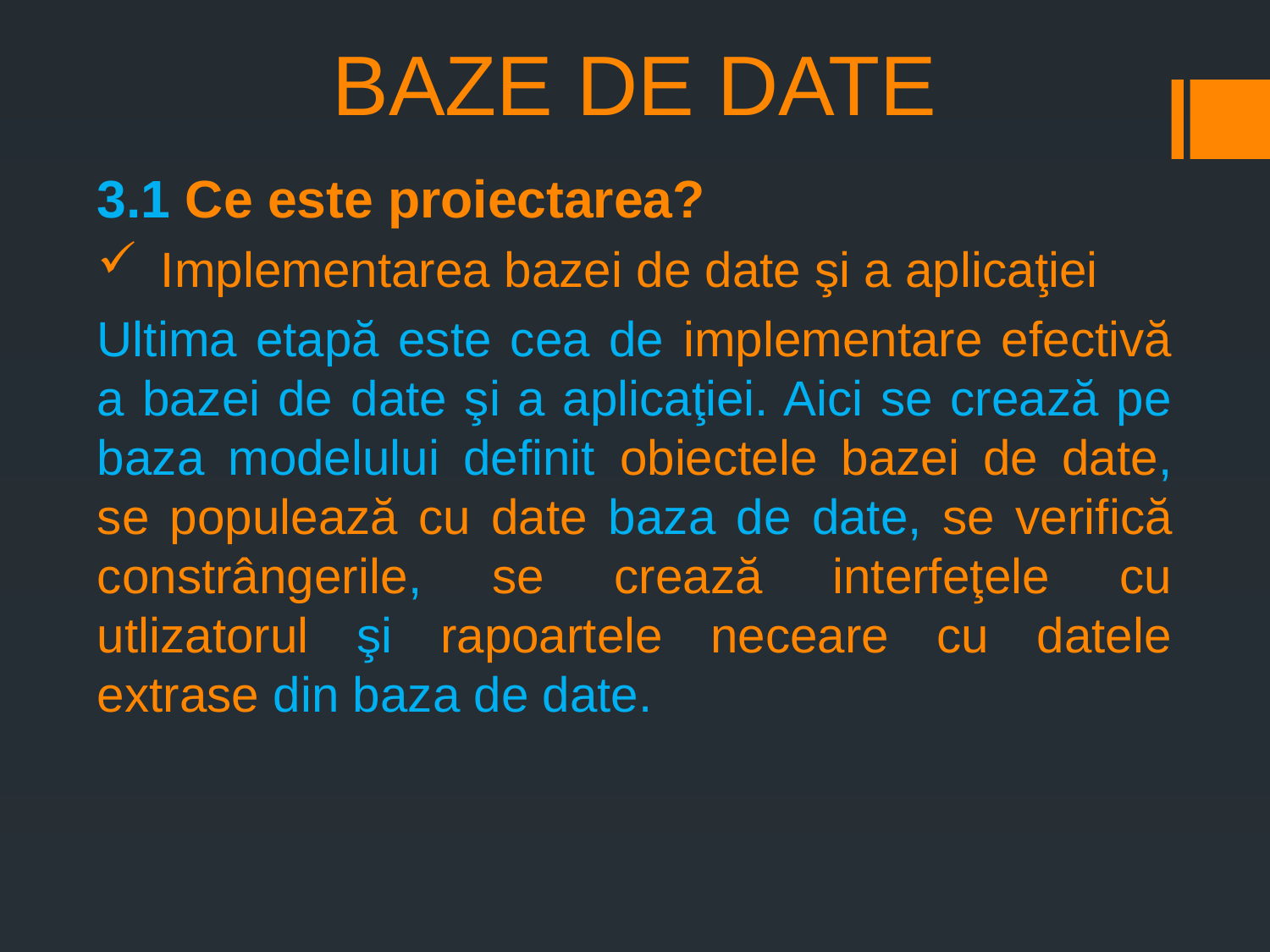

# BAZE DE DATE
3.1 Ce este proiectarea?
Implementarea bazei de date şi a aplicaţiei
Ultima etapă este cea de implementare efectivă a bazei de date şi a aplicaţiei. Aici se crează pe baza modelului definit obiectele bazei de date, se populează cu date baza de date, se verifică constrângerile, se crează interfeţele cu utlizatorul şi rapoartele neceare cu datele extrase din baza de date.